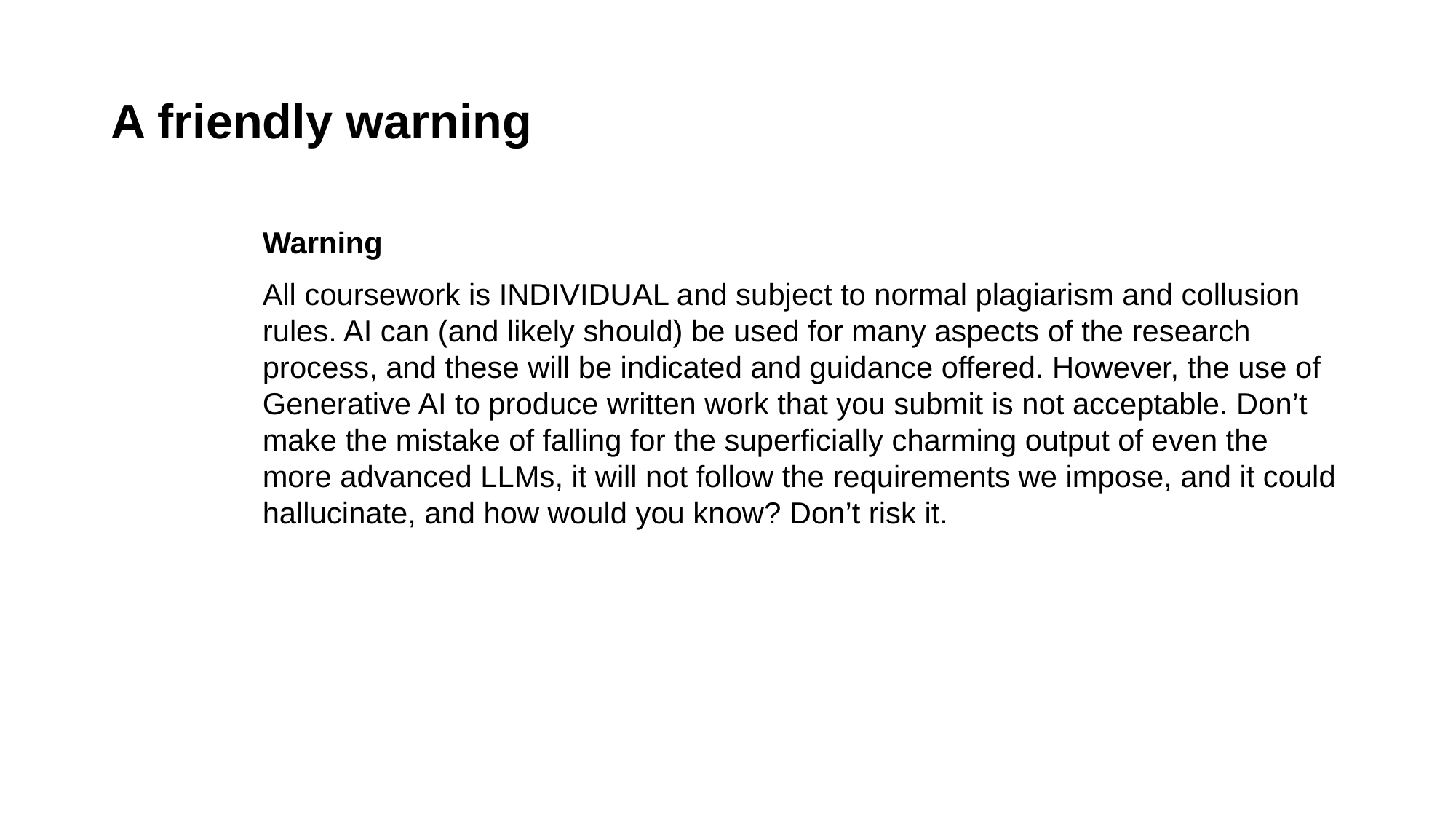

# A friendly warning
Warning
All coursework is INDIVIDUAL and subject to normal plagiarism and collusion rules. AI can (and likely should) be used for many aspects of the research process, and these will be indicated and guidance offered. However, the use of Generative AI to produce written work that you submit is not acceptable. Don’t make the mistake of falling for the superficially charming output of even the more advanced LLMs, it will not follow the requirements we impose, and it could hallucinate, and how would you know? Don’t risk it.